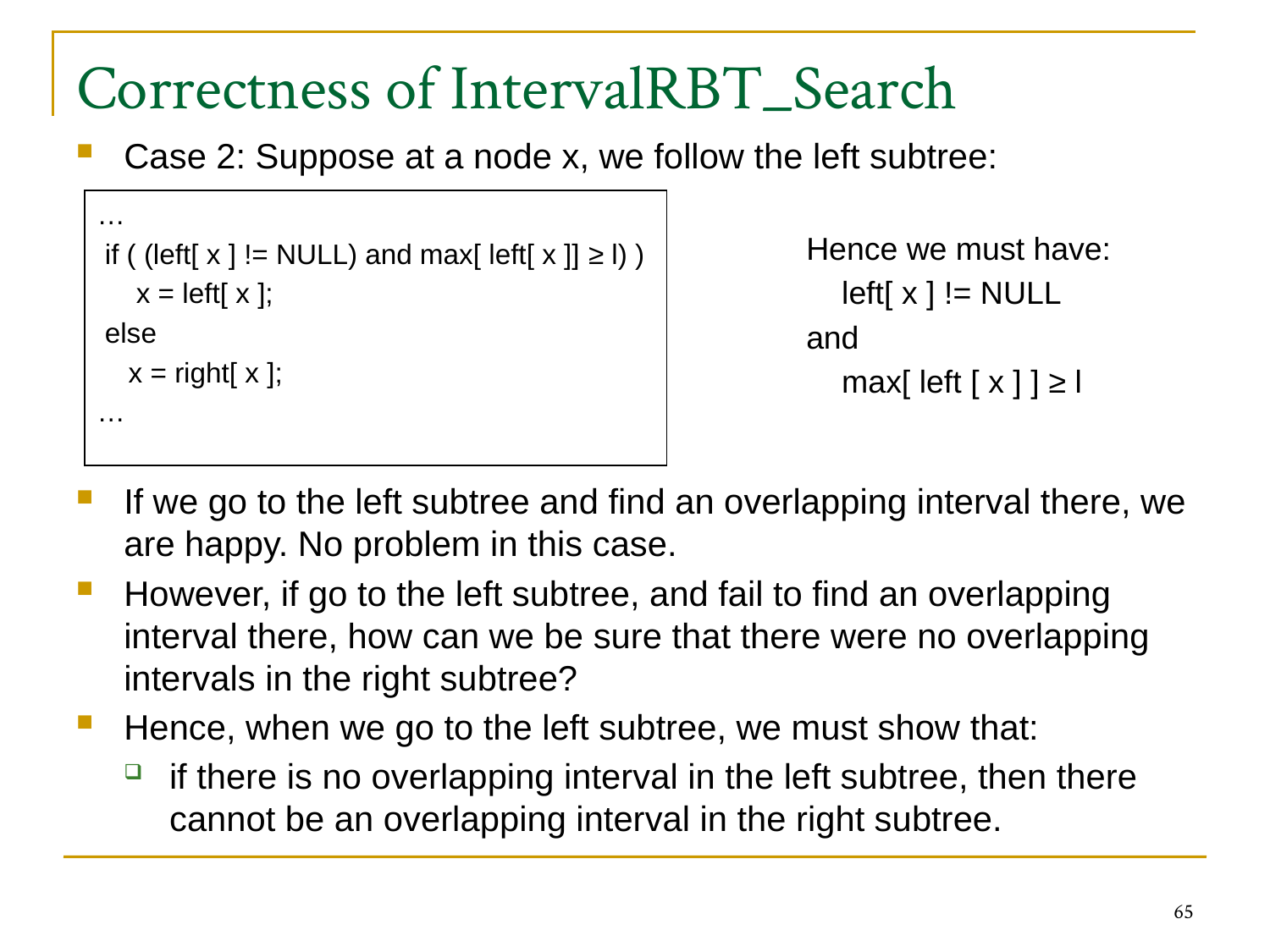

# Correctness of IntervalRBT_Search
Case 2: Suppose at a node x, we follow the left subtree:

If we go to the left subtree and find an overlapping interval there, we are happy. No problem in this case.
However, if go to the left subtree, and fail to find an overlapping interval there, how can we be sure that there were no overlapping intervals in the right subtree?
Hence, when we go to the left subtree, we must show that:
if there is no overlapping interval in the left subtree, then there cannot be an overlapping interval in the right subtree.
…
 if ( (left[ x ] != NULL) and max[ left[ x ]] ≥ l) )
     x = left[ x ];
 else
    x = right[ x ];
…
Hence we must have:
    left[ x ] != NULL
and
    max[ left [ x ] ] ≥ l
65